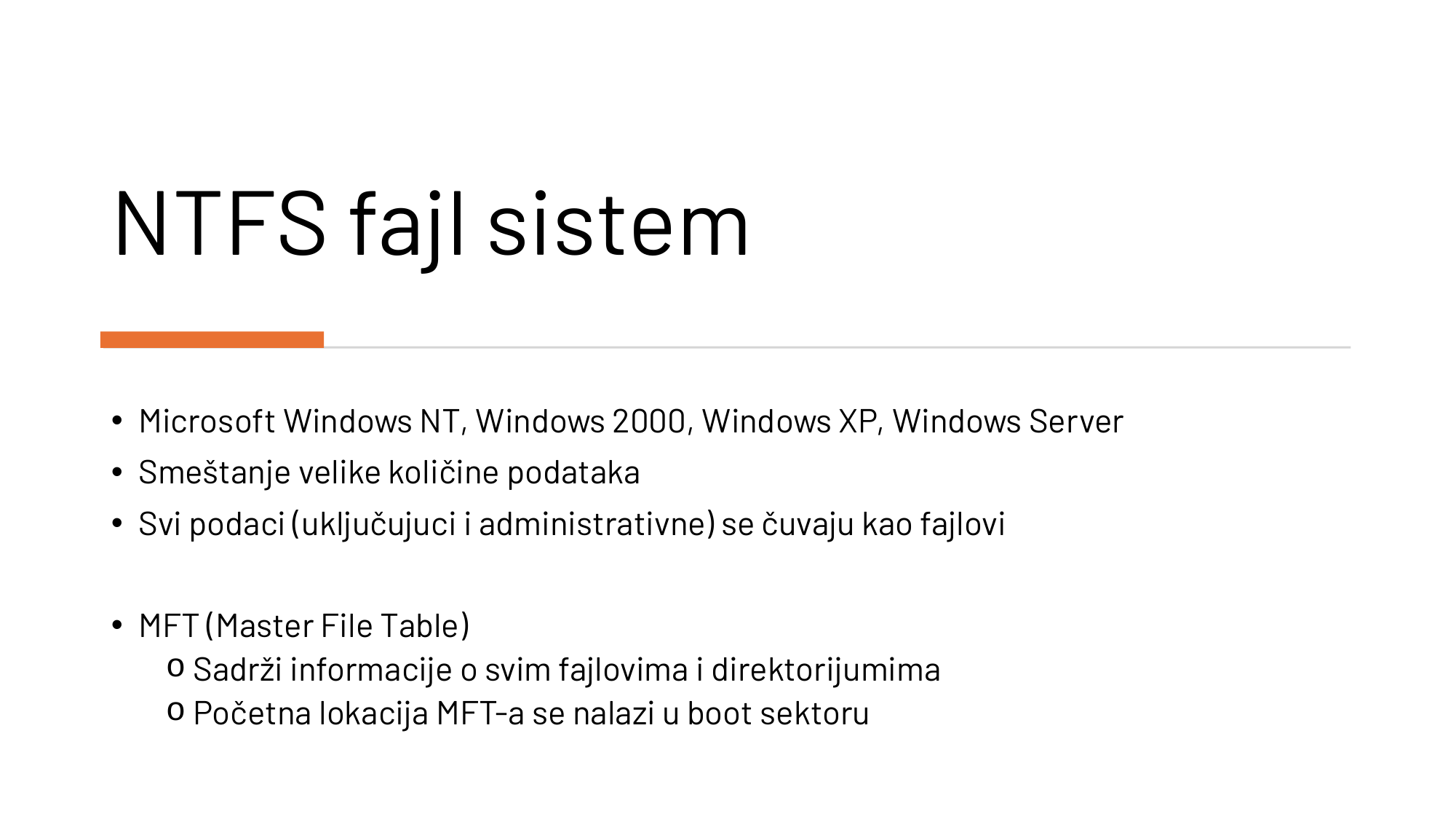

# NTFS fajl sistem

Microsoft Windows NT, Windows 2000, Windows XP, Windows Server
Smeštanje velike količine podataka
Svi podaci (uključujuci i administrativne) se čuvaju kao fajlovi

MFT (Master File Table)
Sadrži informacije o svim fajlovima i direktorijumima
Početna lokacija MFT-a se nalazi u boot sektoru